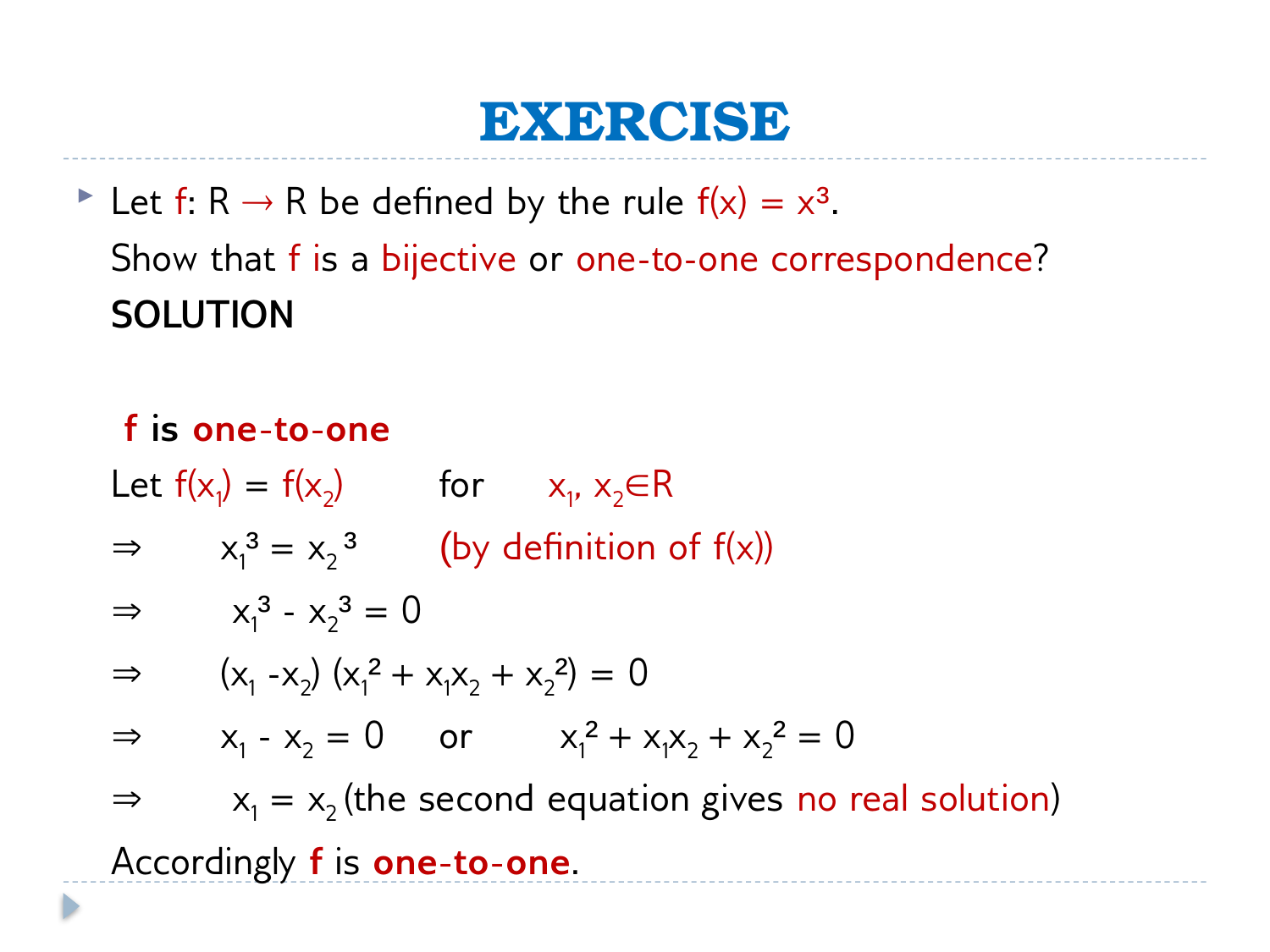

# EXERCISE
Let f: R → R be defined by the rule f(x) = x³.
	Show that f is a bijective or one-to-one correspondence?
	SOLUTION

	 f is one-to-one
	Let f(x1) = f(x2) 	for	x1, x2∈R
	⇒	x1³ = x2 ³ 		(by definition of f(x))
	⇒	 x1³ - x2³ = 0
	⇒	(x1 -x2) (x1² + x1x2 + x2²) = 0
	⇒	x1 - x2 = 0	or	 x1² + x1x2 + x2² = 0
	⇒	 x1 = x2 (the second equation gives no real solution)
			Accordingly f is one-to-one.